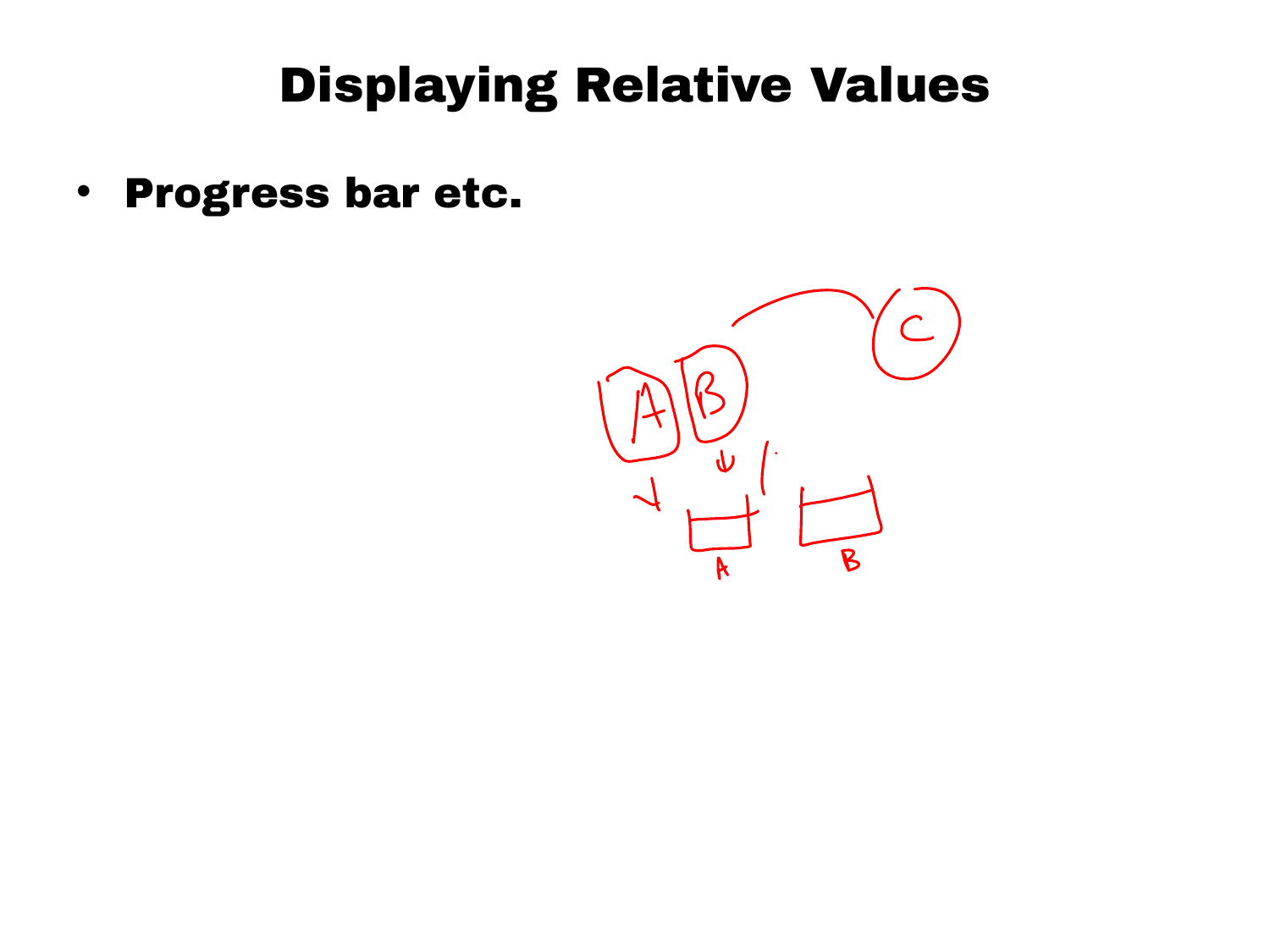

# Displaying Relative Values
Progress bar etc.